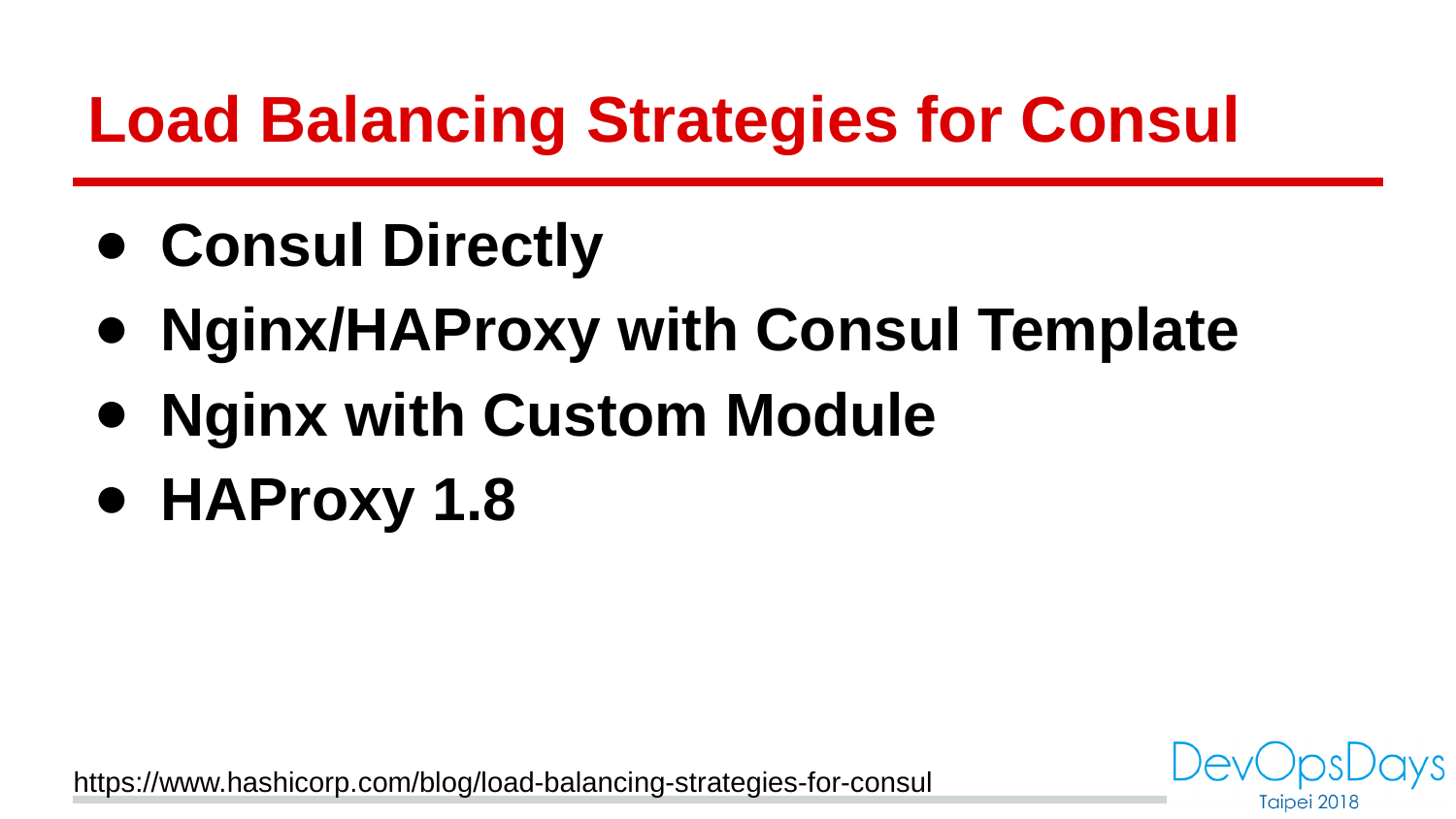

# Load Balancing Strategies for Consul
Consul Directly
Nginx/HAProxy with Consul Template
Nginx with Custom Module
HAProxy 1.8

https://www.hashicorp.com/blog/load-balancing-strategies-for-consul